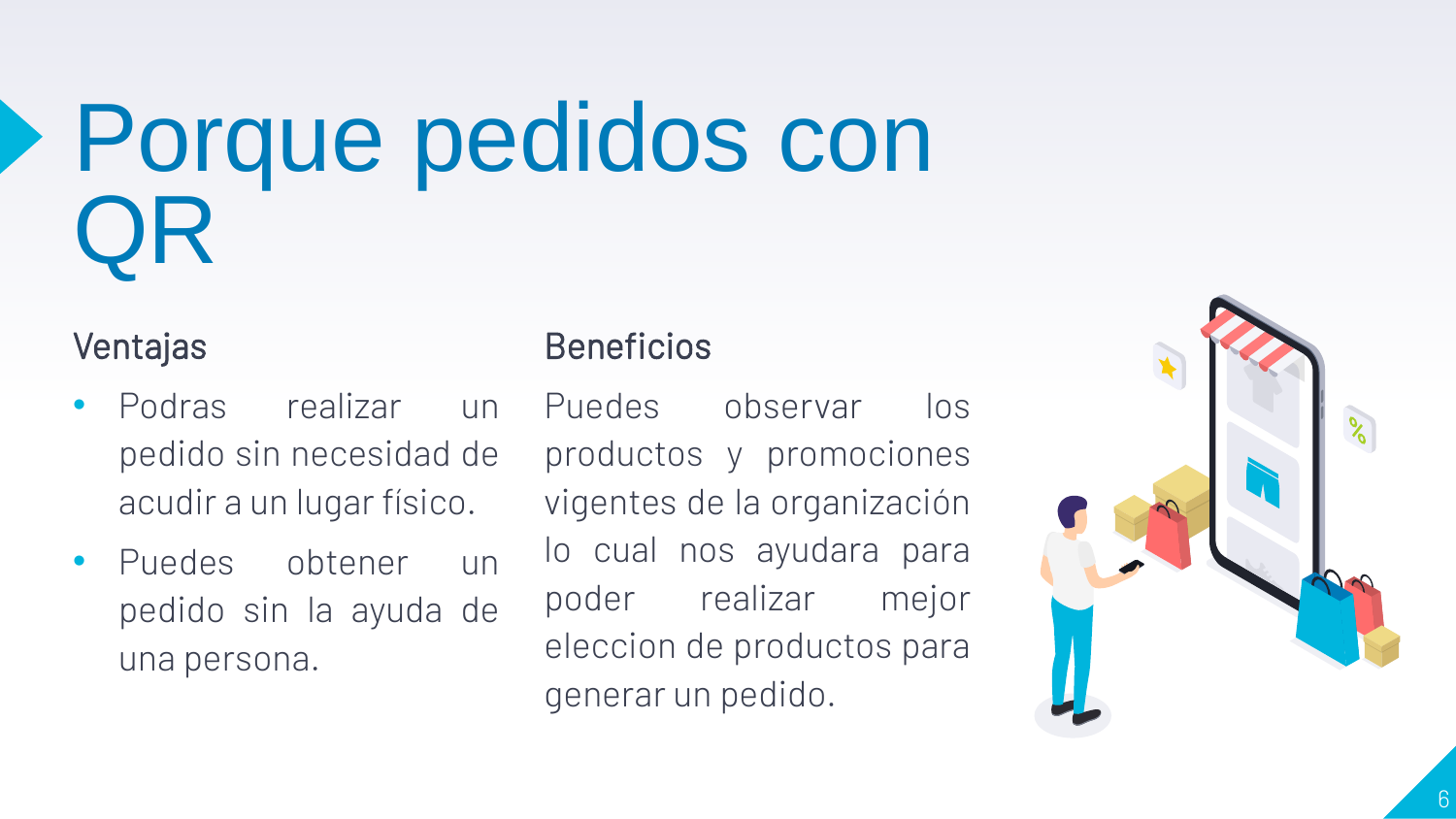

# Porque pedidos con QR

Ventajas
Podras realizar un pedido sin necesidad de acudir a un lugar físico.
Puedes obtener un pedido sin la ayuda de una persona.
Beneficios
Puedes observar los productos y promociones vigentes de la organización lo cual nos ayudara para poder realizar mejor eleccion de productos para generar un pedido.
6